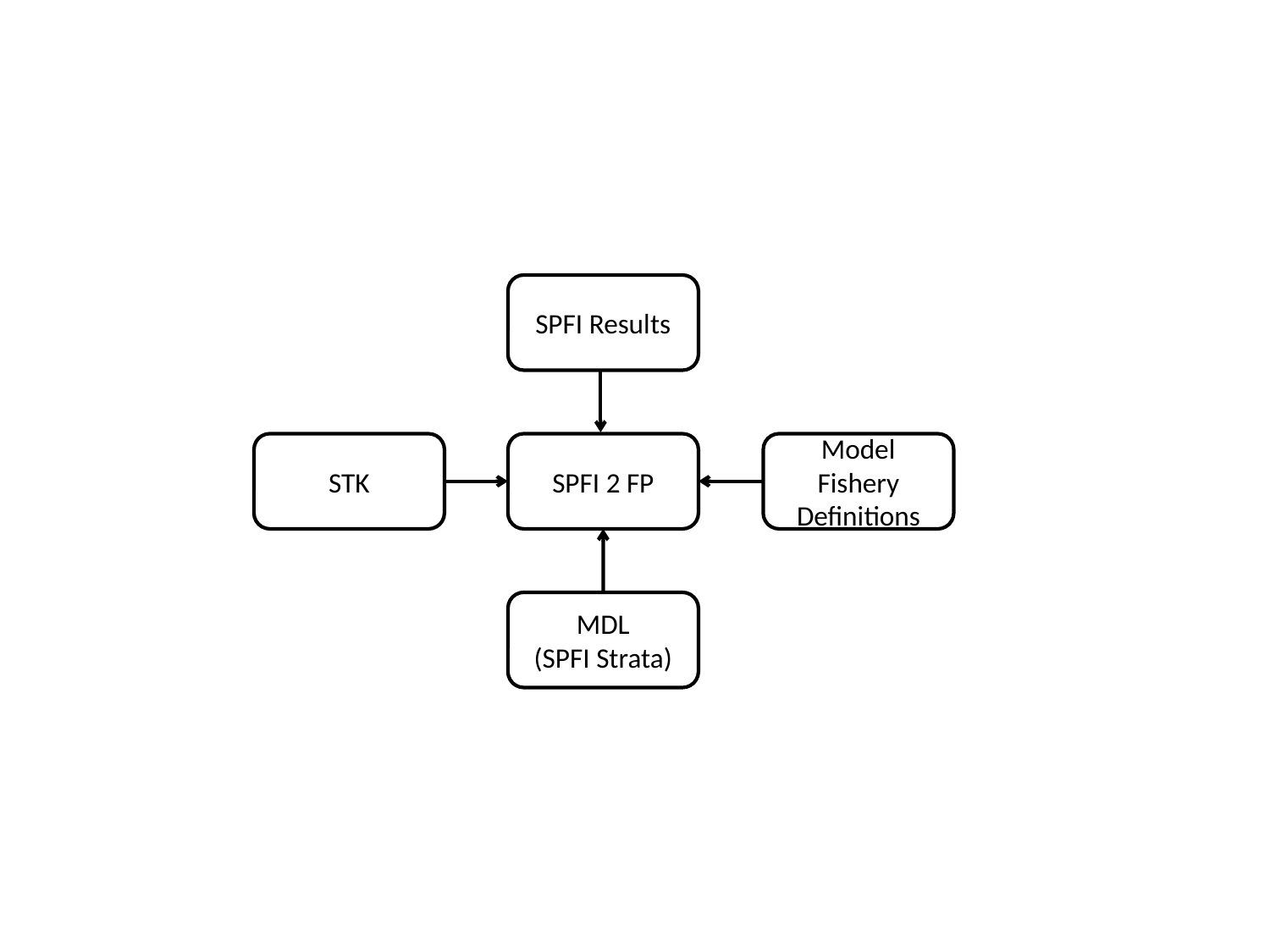

SPFI Results
STK
SPFI 2 FP
Model Fishery Definitions
MDL
(SPFI Strata)